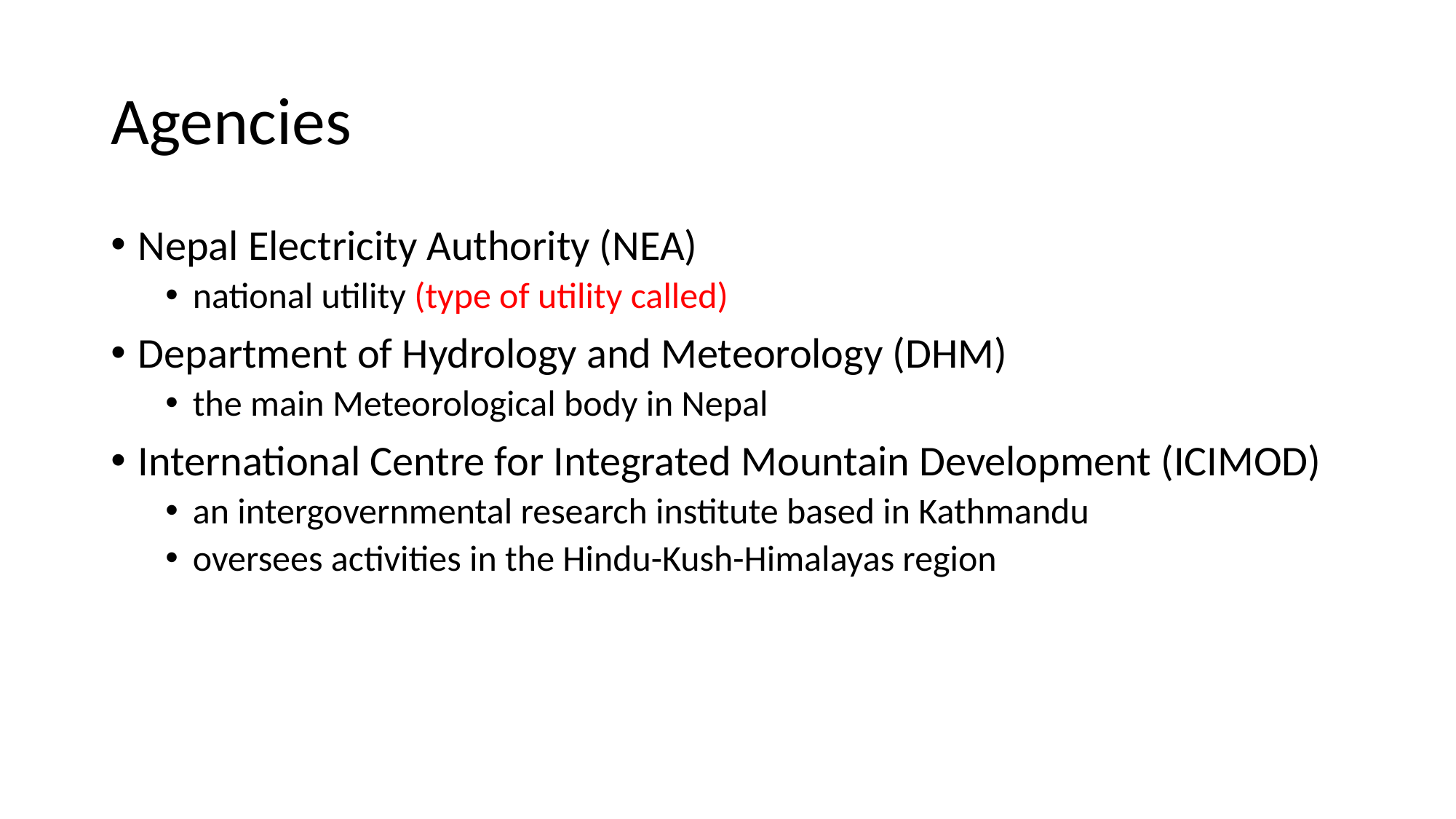

# Agencies
Nepal Electricity Authority (NEA)
national utility (type of utility called)
Department of Hydrology and Meteorology (DHM)
the main Meteorological body in Nepal
International Centre for Integrated Mountain Development (ICIMOD)
an intergovernmental research institute based in Kathmandu
oversees activities in the Hindu-Kush-Himalayas region